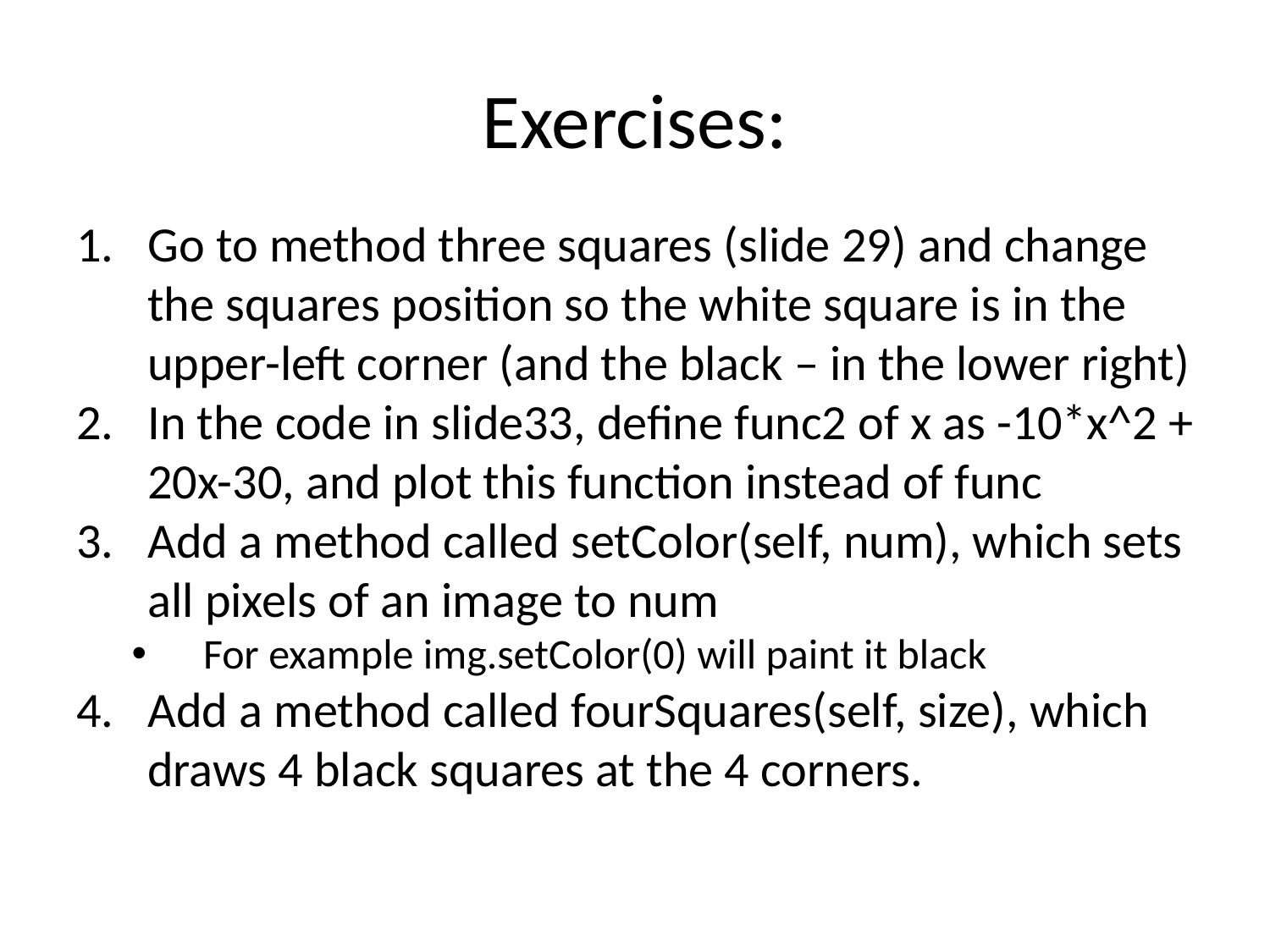

# Exercises:
Go to method three squares (slide 29) and change the squares position so the white square is in the upper-left corner (and the black – in the lower right)
In the code in slide33, define func2 of x as -10*x^2 + 20x-30, and plot this function instead of func
Add a method called setColor(self, num), which sets all pixels of an image to num
For example img.setColor(0) will paint it black
Add a method called fourSquares(self, size), which draws 4 black squares at the 4 corners.